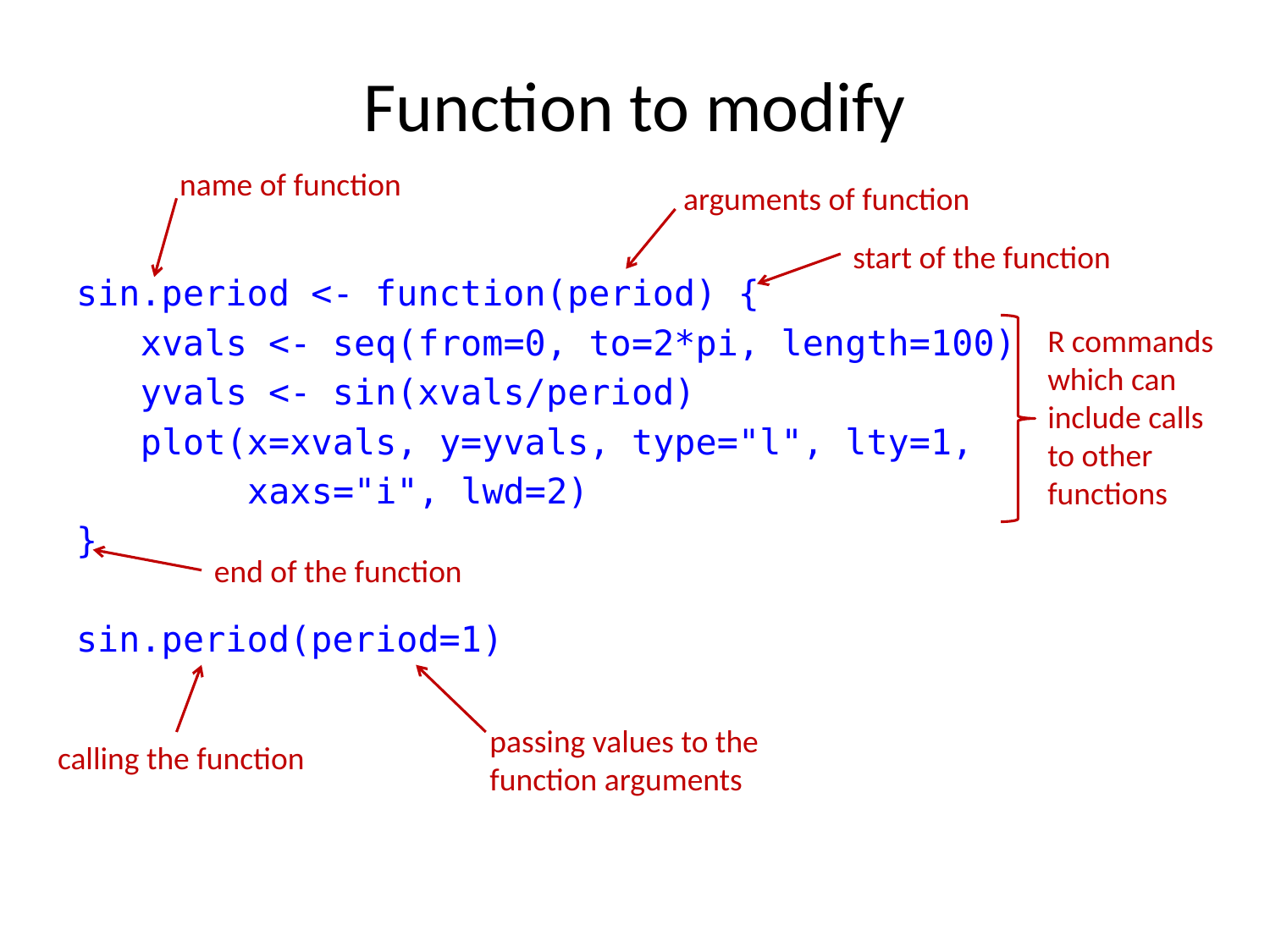

# Function to modify
name of function
arguments of function

sin.period <- function(period) {
   xvals <- seq(from=0, to=2*pi, length=100)
   yvals <- sin(xvals/period)
   plot(x=xvals, y=yvals, type="l", lty=1,
        xaxs="i", lwd=2)
}

sin.period(period=1)
start of the function
R commands which can include calls to other functions

end of the function
passing values to the function arguments
calling the function